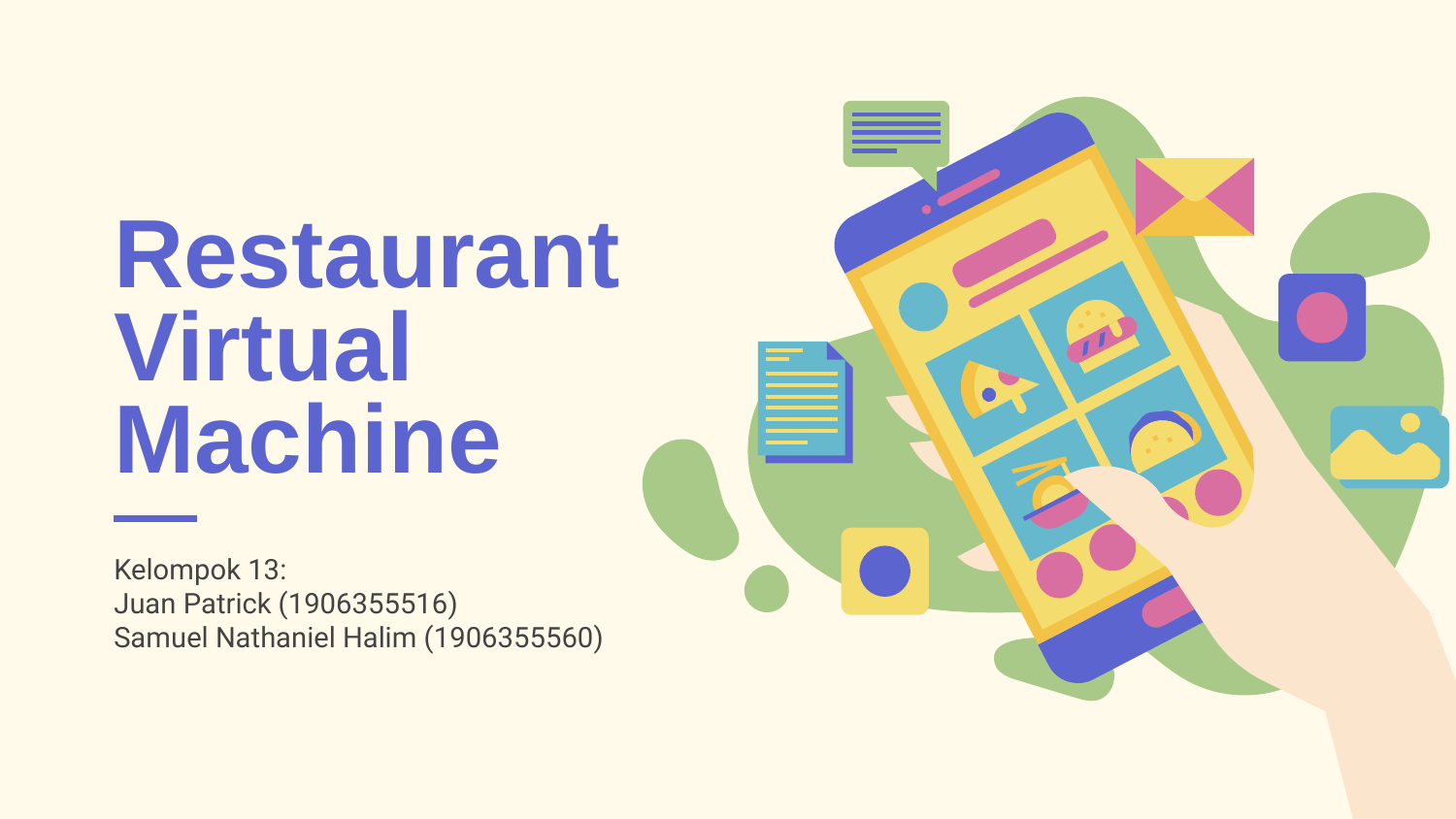

# Restaurant  Virtual Machine
Kelompok 13:
Juan Patrick (1906355516)
Samuel Nathaniel Halim (1906355560)